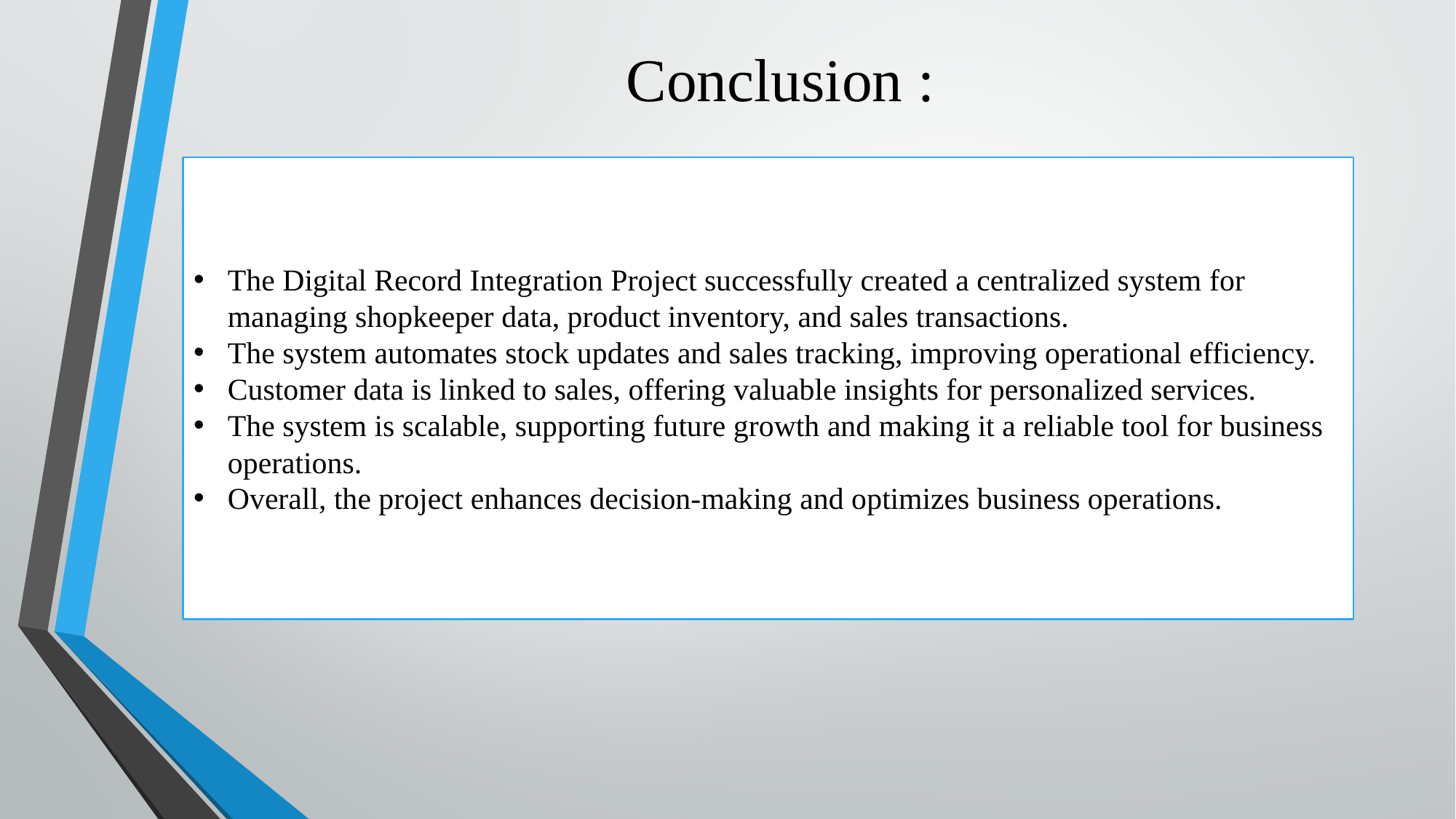

# Conclusion :
The Digital Record Integration Project successfully created a centralized system for managing shopkeeper data, product inventory, and sales transactions.
The system automates stock updates and sales tracking, improving operational efficiency.
Customer data is linked to sales, offering valuable insights for personalized services.
The system is scalable, supporting future growth and making it a reliable tool for business operations.
Overall, the project enhances decision-making and optimizes business operations.